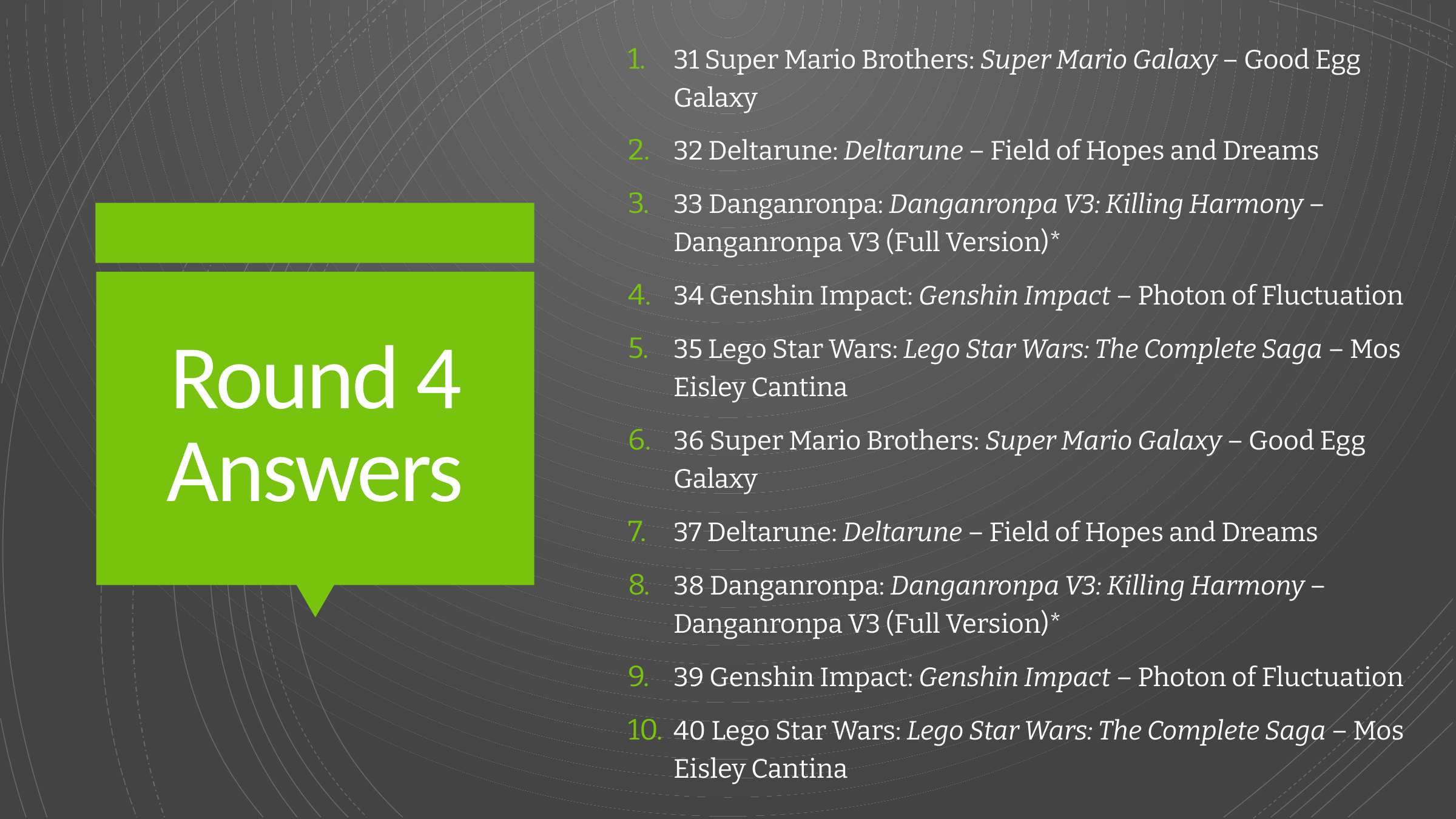

31 Super Mario Brothers: Super Mario Galaxy – Good Egg Galaxy
32 Deltarune: Deltarune – Field of Hopes and Dreams
33 Danganronpa: Danganronpa V3: Killing Harmony – Danganronpa V3 (Full Version)*
34 Genshin Impact: Genshin Impact – Photon of Fluctuation
35 Lego Star Wars: Lego Star Wars: The Complete Saga – Mos Eisley Cantina
36 Super Mario Brothers: Super Mario Galaxy – Good Egg Galaxy
37 Deltarune: Deltarune – Field of Hopes and Dreams
38 Danganronpa: Danganronpa V3: Killing Harmony – Danganronpa V3 (Full Version)*
39 Genshin Impact: Genshin Impact – Photon of Fluctuation
40 Lego Star Wars: Lego Star Wars: The Complete Saga – Mos Eisley Cantina
# Round 4 Answers